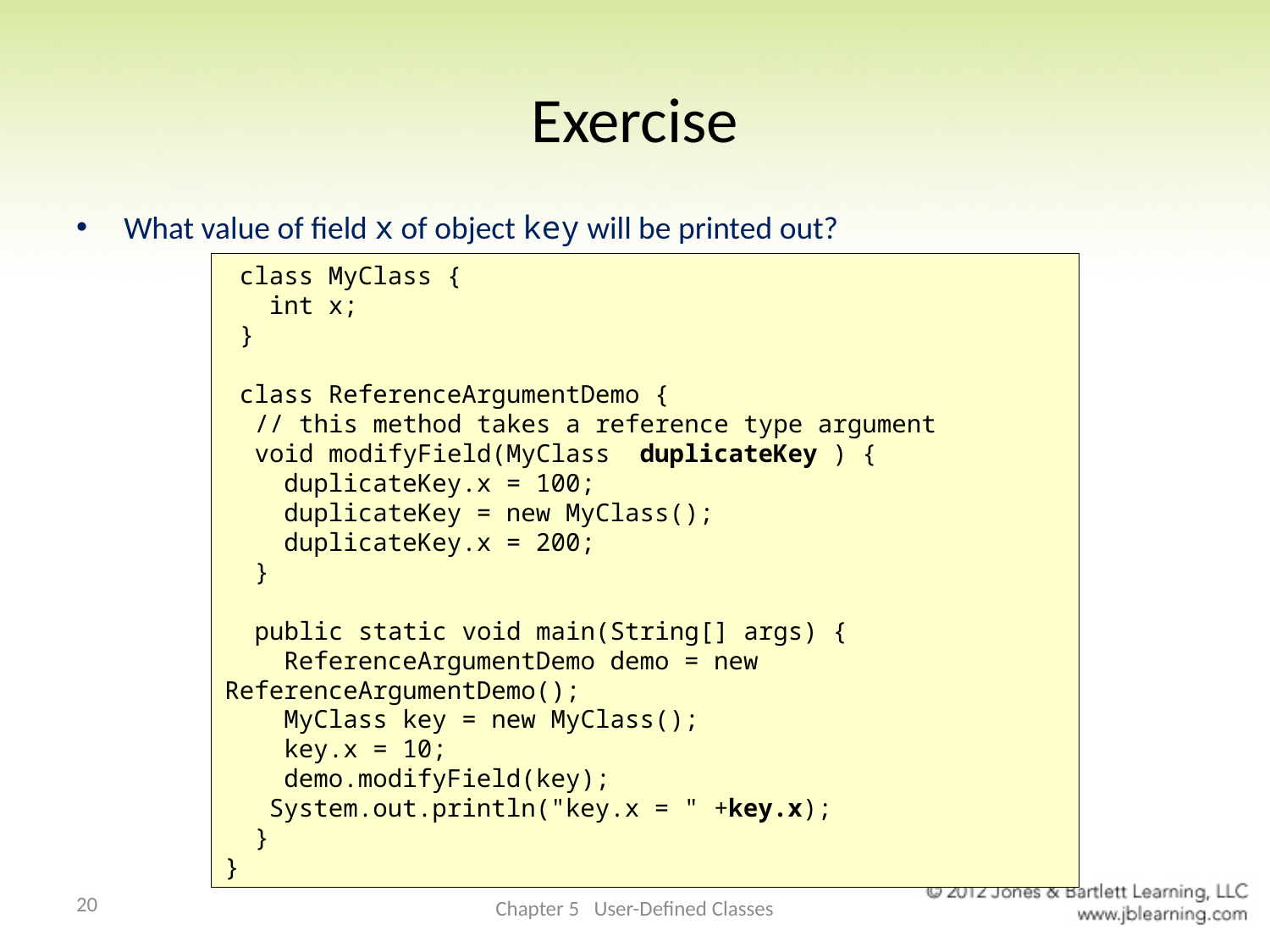

# Exercise
What value of field x of object key will be printed out?

 class MyClass {
   int x;
 }

 class ReferenceArgumentDemo {
  // this method takes a reference type argument
  void modifyField(MyClass  duplicateKey ) {
    duplicateKey.x = 100;
    duplicateKey = new MyClass();
    duplicateKey.x = 200;
  }

  public static void main(String[] args) {
    ReferenceArgumentDemo demo = new ReferenceArgumentDemo();
    MyClass key = new MyClass();
    key.x = 10;
    demo.modifyField(key);
   System.out.println("key.x = " +key.x);
  }
}

20
Chapter 5   User-Defined Classes